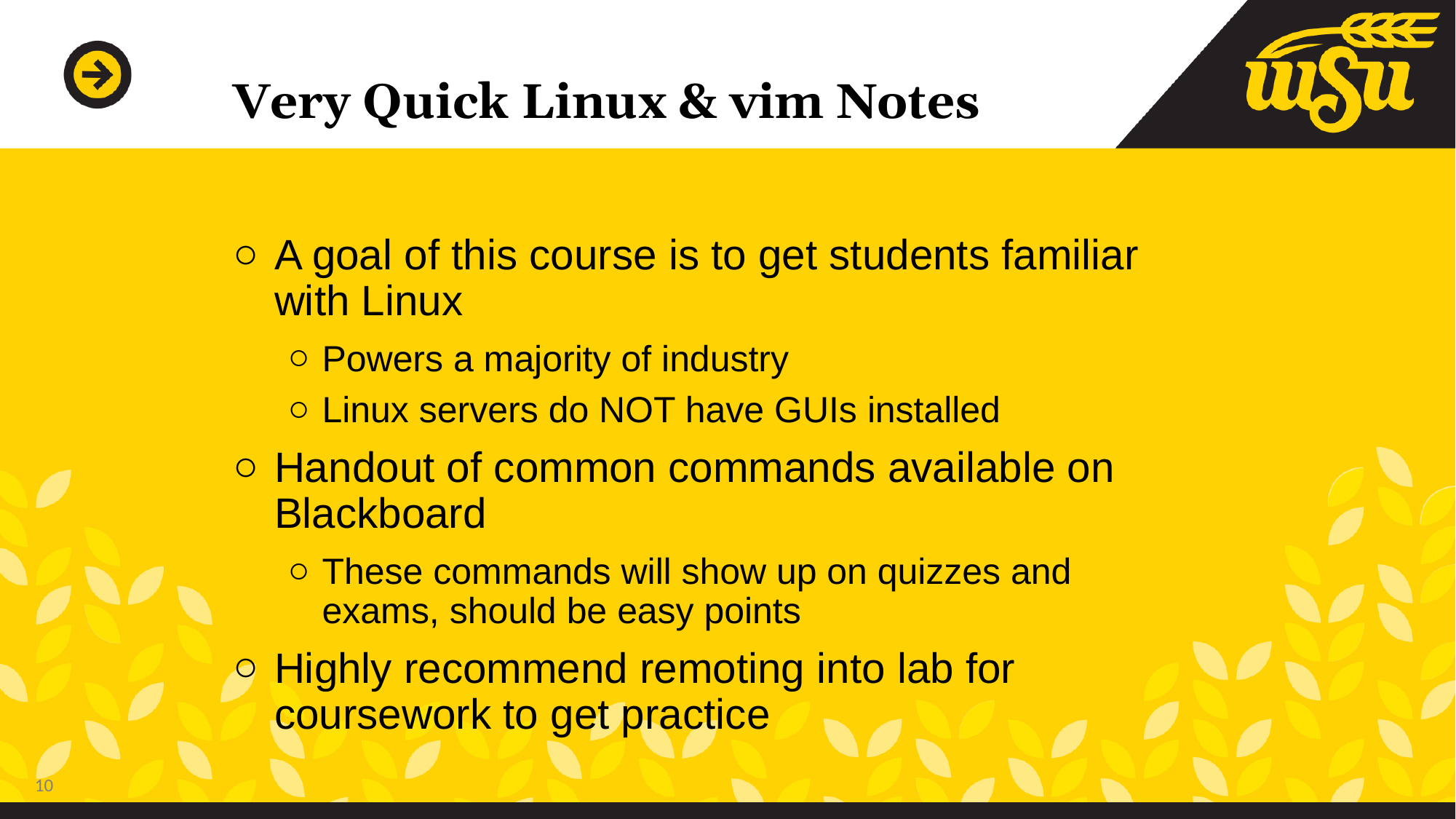

# Very Quick Linux & vim Notes
A goal of this course is to get students familiar with Linux
Powers a majority of industry
Linux servers do NOT have GUIs installed
Handout of common commands available on Blackboard
These commands will show up on quizzes and exams, should be easy points
Highly recommend remoting into lab for coursework to get practice